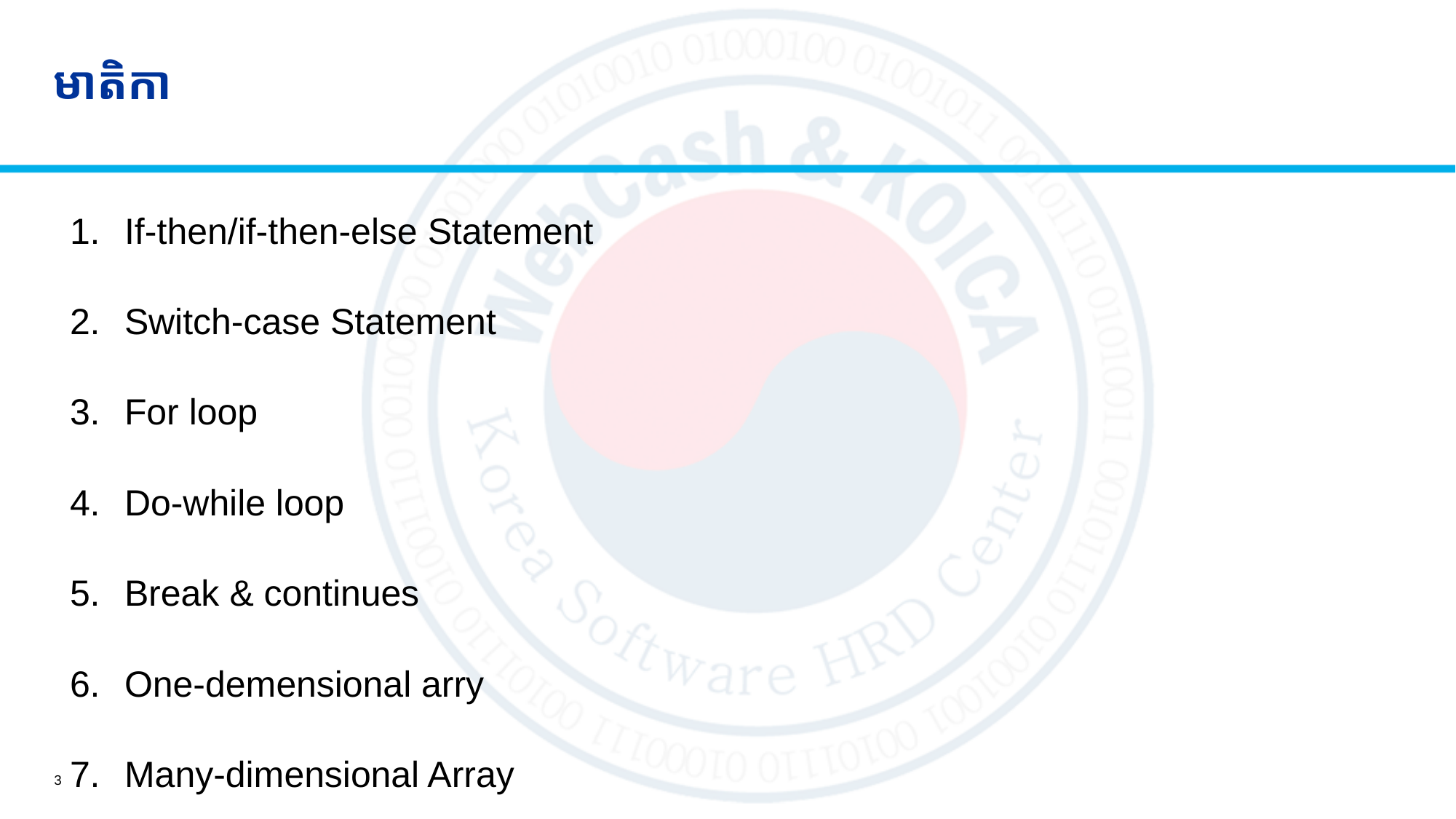

# មាតិកា
If-then/if-then-else Statement
Switch-case Statement
For loop
Do-while loop
Break & continues
One-demensional arry
Many-dimensional Array

3